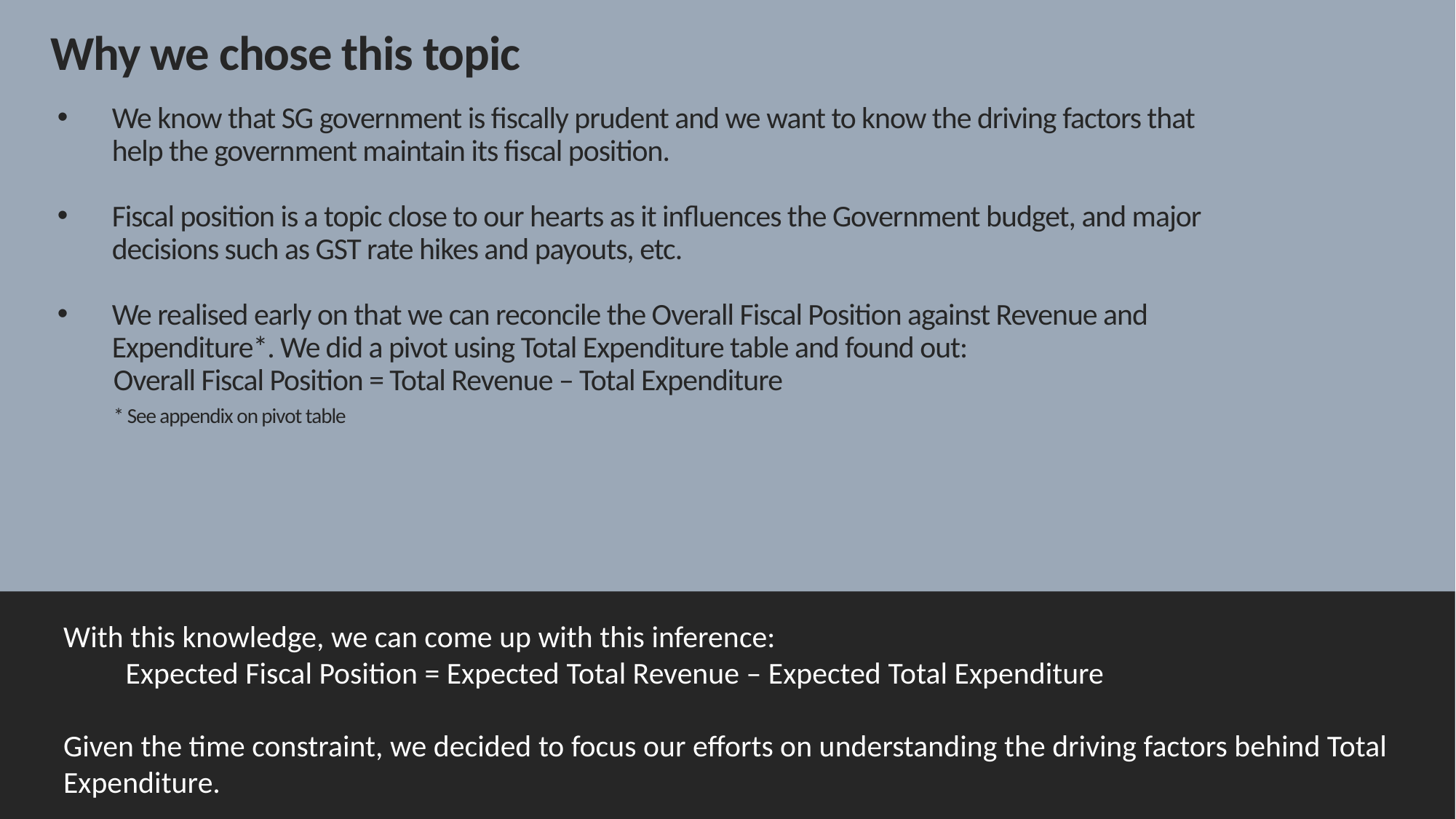

# Why we chose this topic

We know that SG government is fiscally prudent and we want to know the driving factors that help the government maintain its fiscal position.

Fiscal position is a topic close to our hearts as it influences the Government budget, and major decisions such as GST rate hikes and payouts, etc.

We realised early on that we can reconcile the Overall Fiscal Position against Revenue and Expenditure*. We did a pivot using Total Expenditure table and found out:
         Overall Fiscal Position = Total Revenue – Total Expenditure
         * See appendix on pivot table

With this knowledge, we can come up with this inference:
         Expected Fiscal Position = Expected Total Revenue – Expected Total Expenditure

Given the time constraint, we decided to focus our efforts on understanding the driving factors behind Total Expenditure.